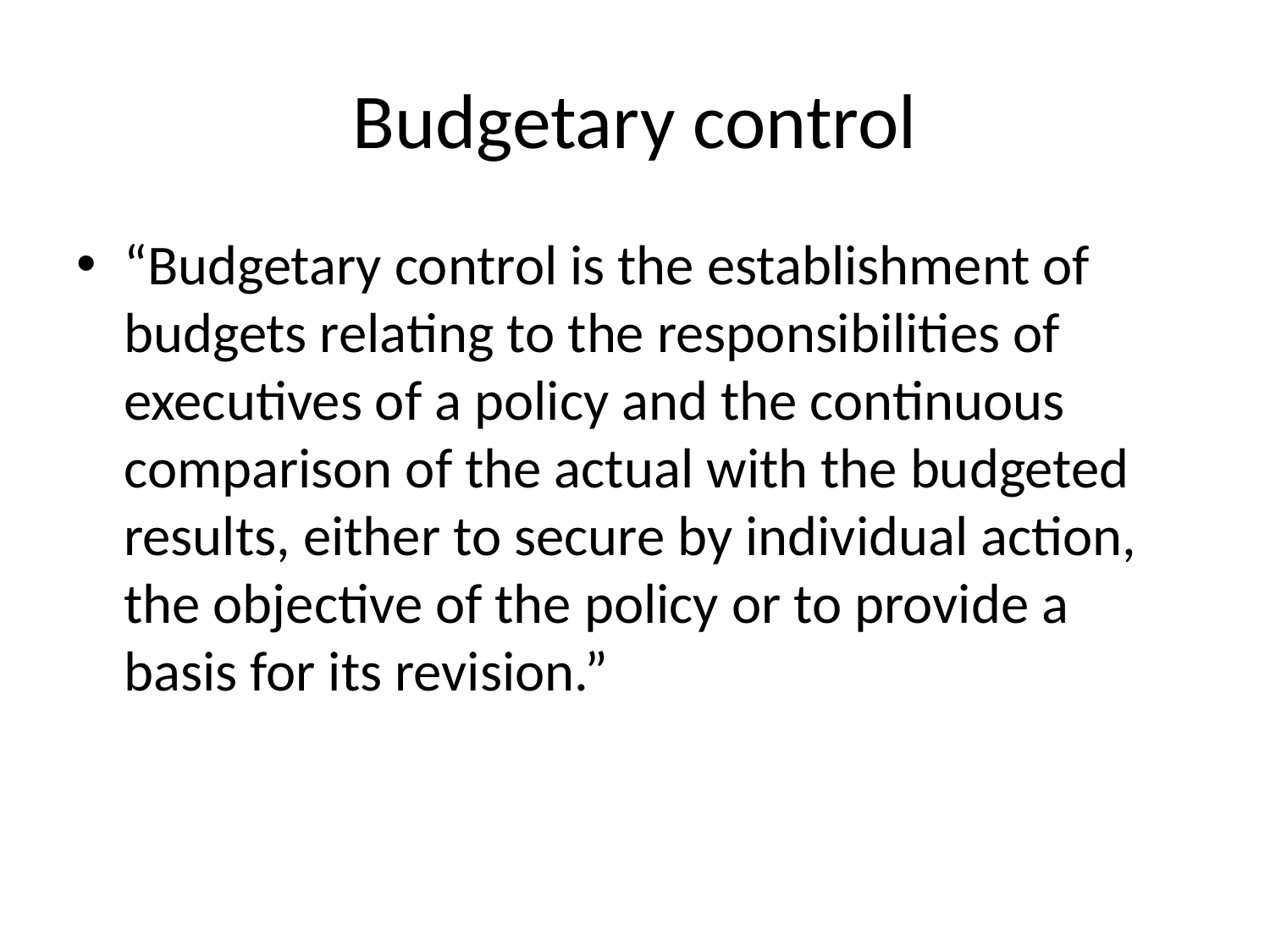

# Budgetary control
“Budgetary control is the establishment of budgets relating to the responsibilities of executives of a policy and the continuous comparison of the actual with the budgeted results, either to secure by individual action, the objective of the policy or to provide a basis for its revision.”